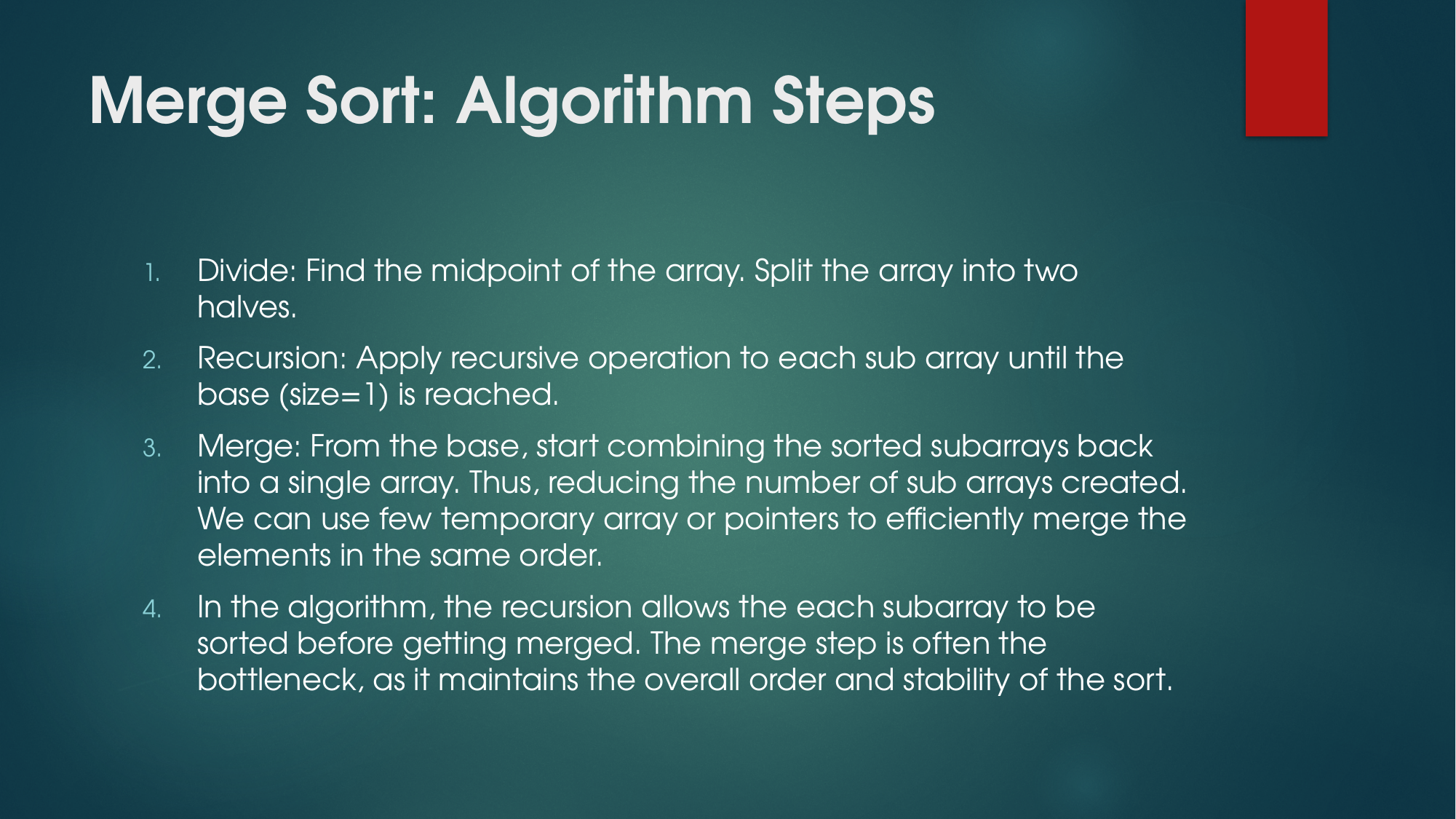

# Merge Sort: Algorithm Steps
Divide: Find the midpoint of the array. Split the array into two halves.
Recursion: Apply recursive operation to each sub array until the base (size=1) is reached.
Merge: From the base, start combining the sorted subarrays back into a single array. Thus, reducing the number of sub arrays created. We can use few temporary array or pointers to efficiently merge the elements in the same order.
In the algorithm, the recursion allows the each subarray to be sorted before getting merged. The merge step is often the bottleneck, as it maintains the overall order and stability of the sort.